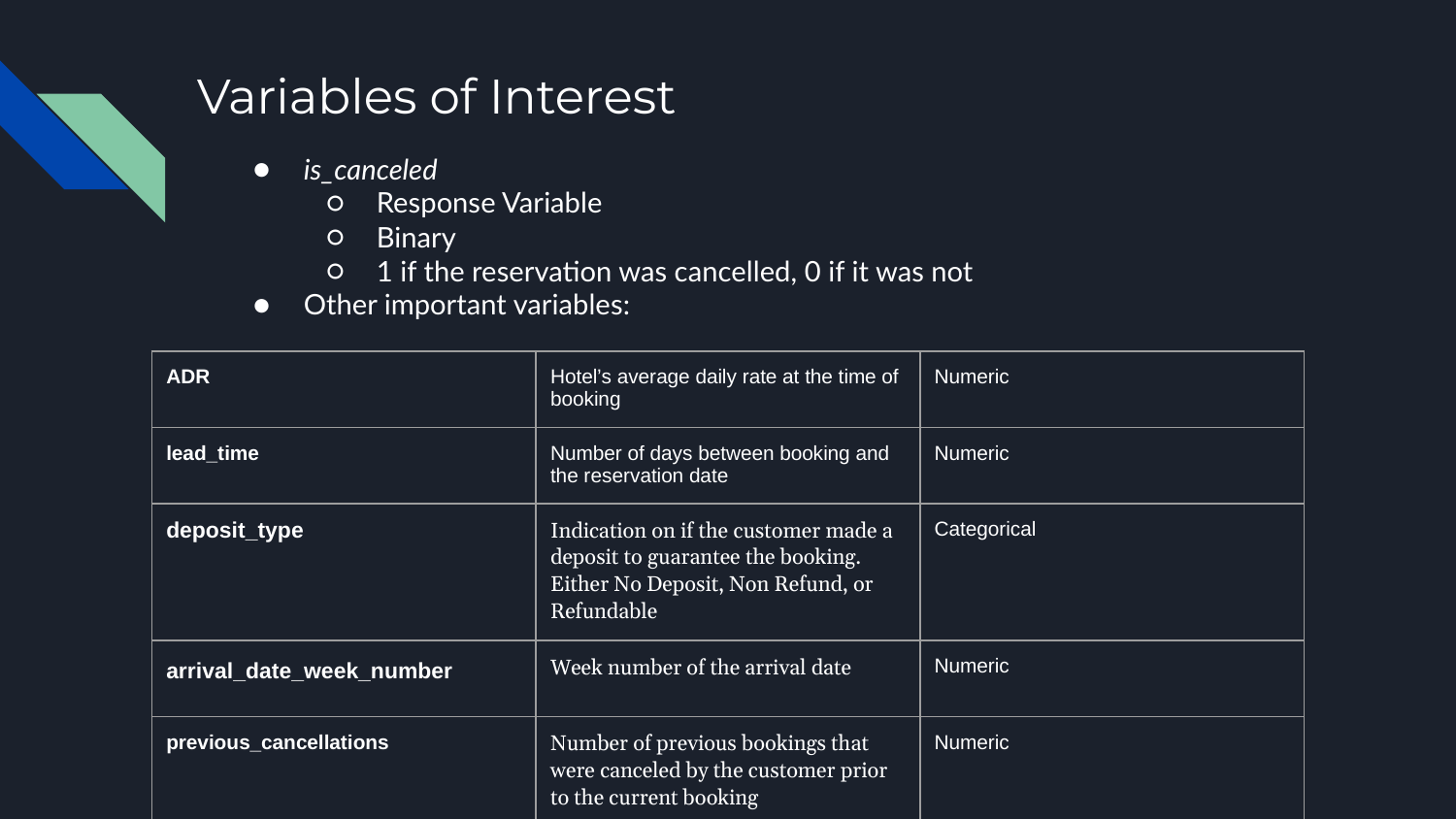

# Variables of Interest
is_canceled
Response Variable
Binary
1 if the reservation was cancelled, 0 if it was not
Other important variables:
| ADR | Hotel’s average daily rate at the time of booking | Numeric |
| --- | --- | --- |
| lead\_time | Number of days between booking and the reservation date | Numeric |
| deposit\_type | Indication on if the customer made a deposit to guarantee the booking. Either No Deposit, Non Refund, or Refundable | Categorical |
| arrival\_date\_week\_number | Week number of the arrival date | Numeric |
| previous\_cancellations | Number of previous bookings that were canceled by the customer prior to the current booking | Numeric |